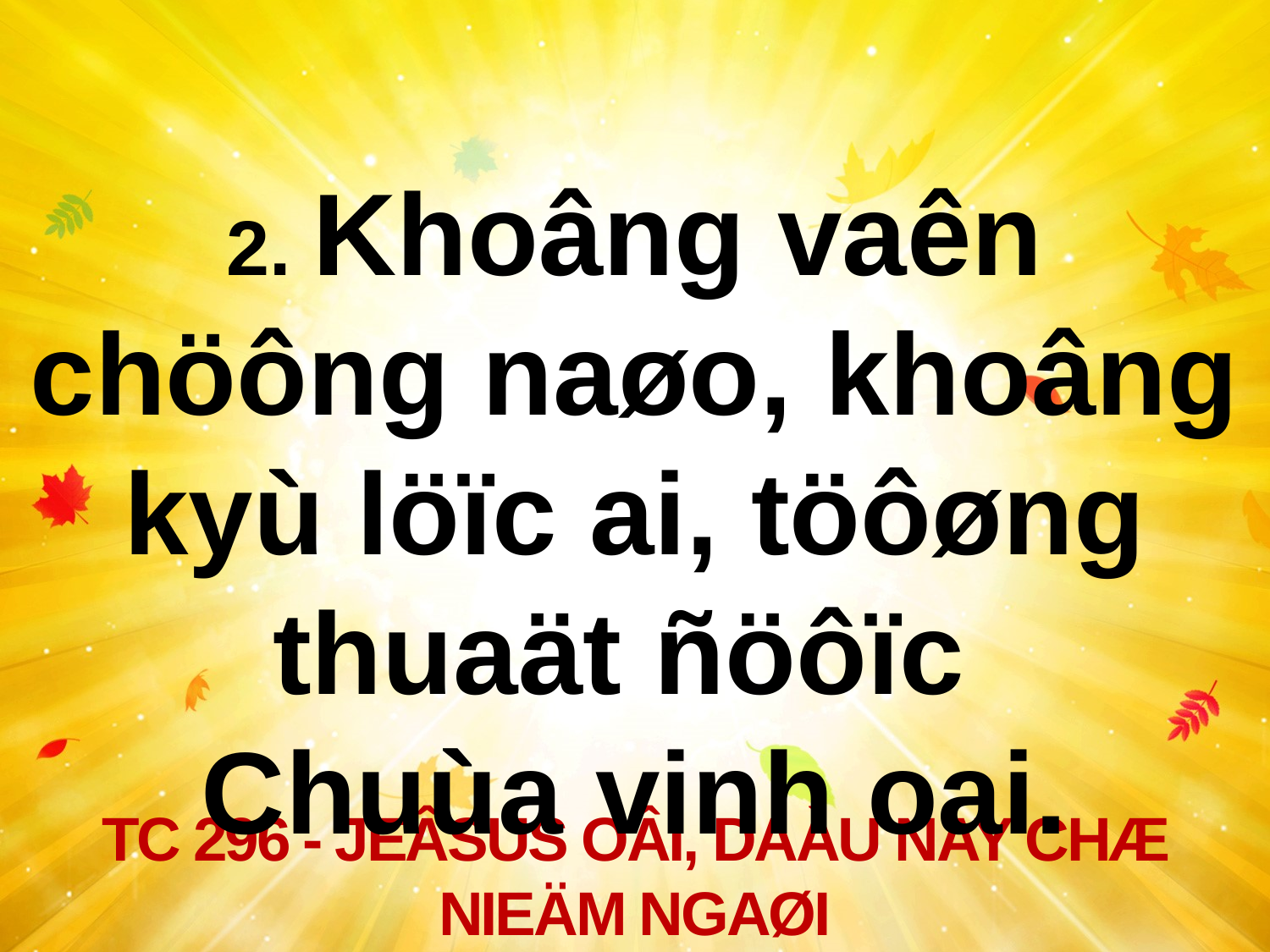

2. Khoâng vaên chöông naøo, khoâng kyù löïc ai, töôøng thuaät ñöôïc
Chuùa vinh oai.
TC 296 - JEÂSUS OÂI, DAÀU NAY CHÆ NIEÄM NGAØI